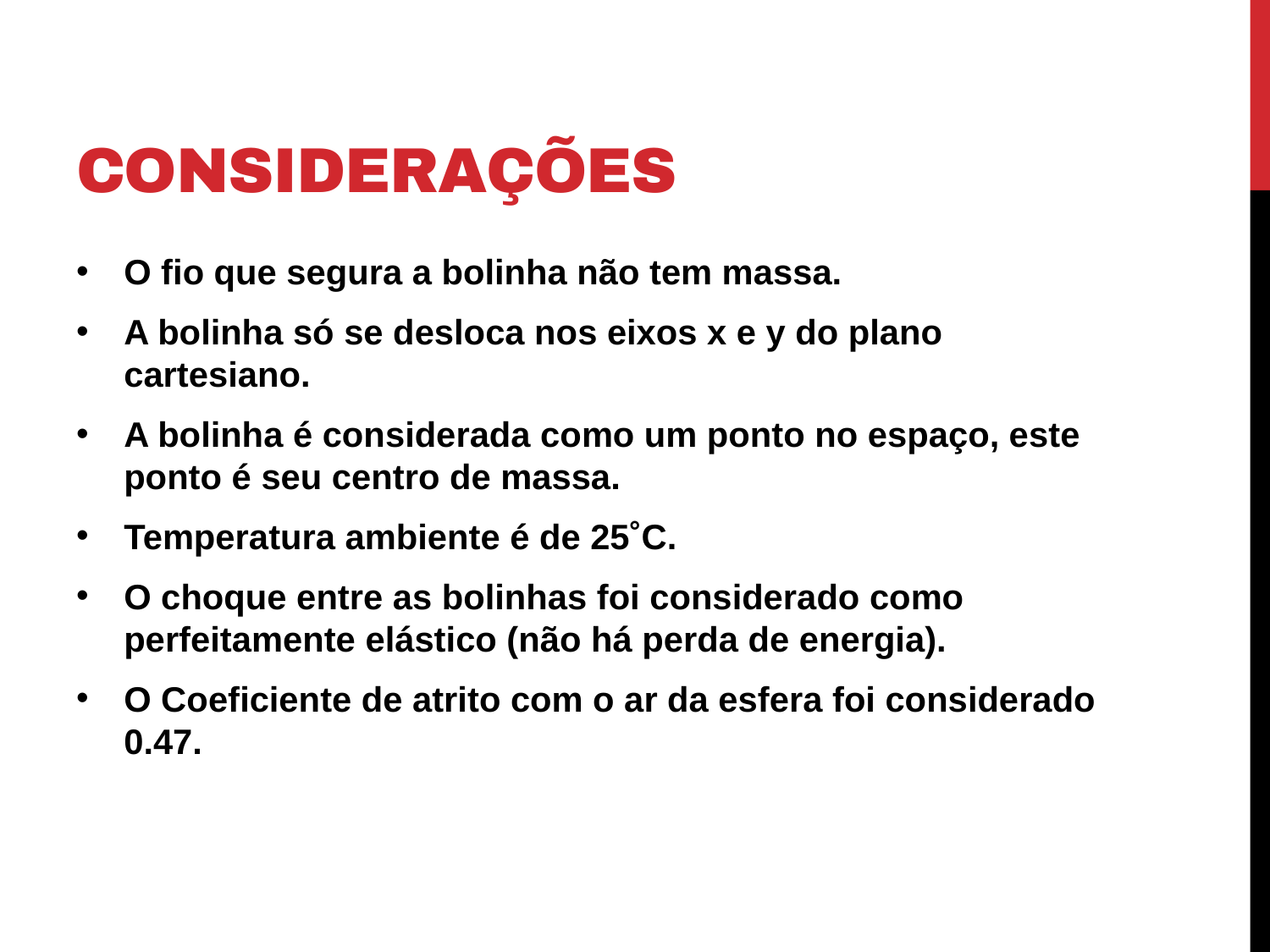

# considerações
O fio que segura a bolinha não tem massa.
A bolinha só se desloca nos eixos x e y do plano cartesiano.
A bolinha é considerada como um ponto no espaço, este ponto é seu centro de massa.
Temperatura ambiente é de 25˚C.
O choque entre as bolinhas foi considerado como perfeitamente elástico (não há perda de energia).
O Coeficiente de atrito com o ar da esfera foi considerado 0.47.